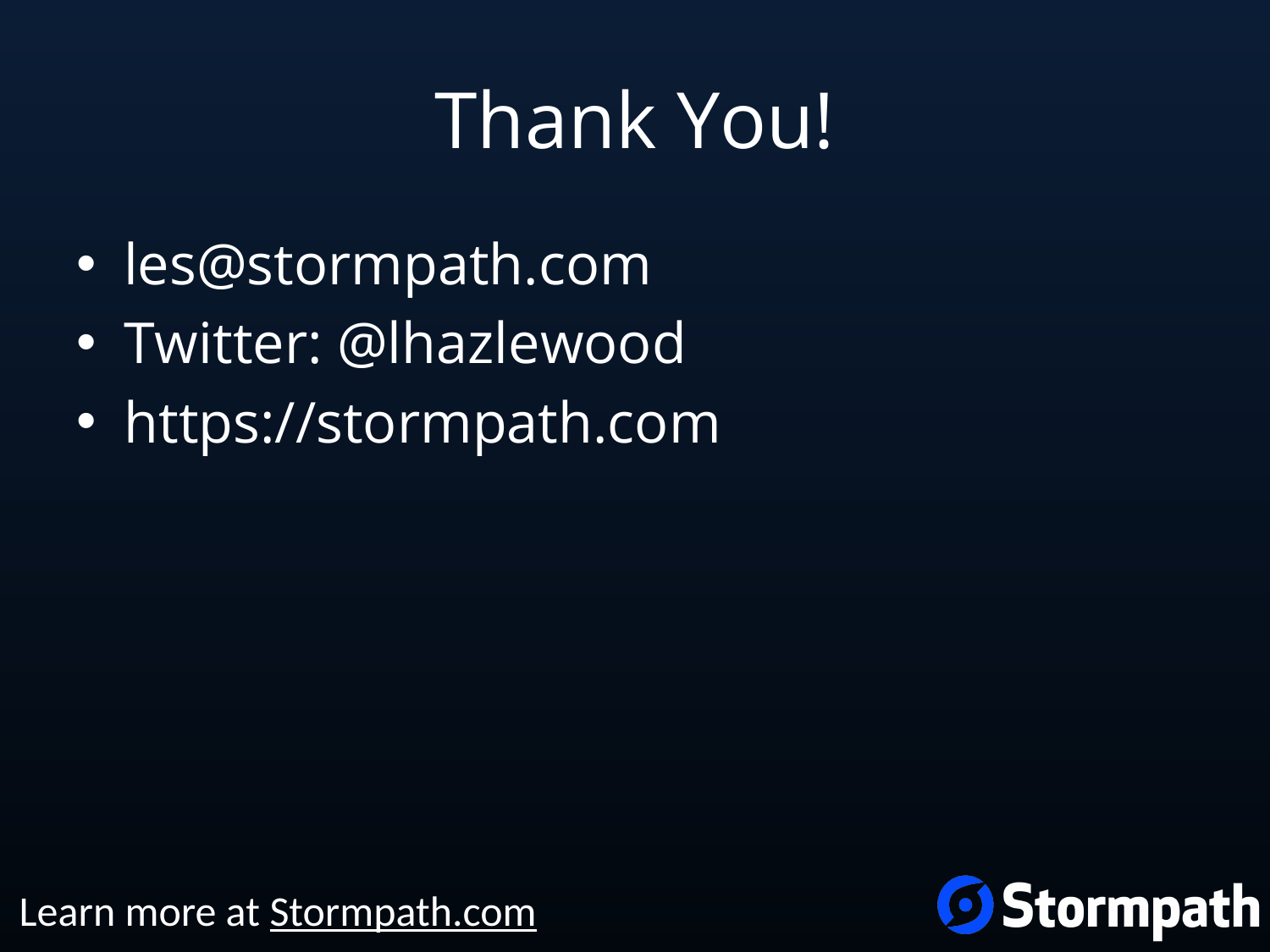

# Thank You!
les@stormpath.com
Twitter: @lhazlewood
https://stormpath.com
Learn more at Stormpath.com